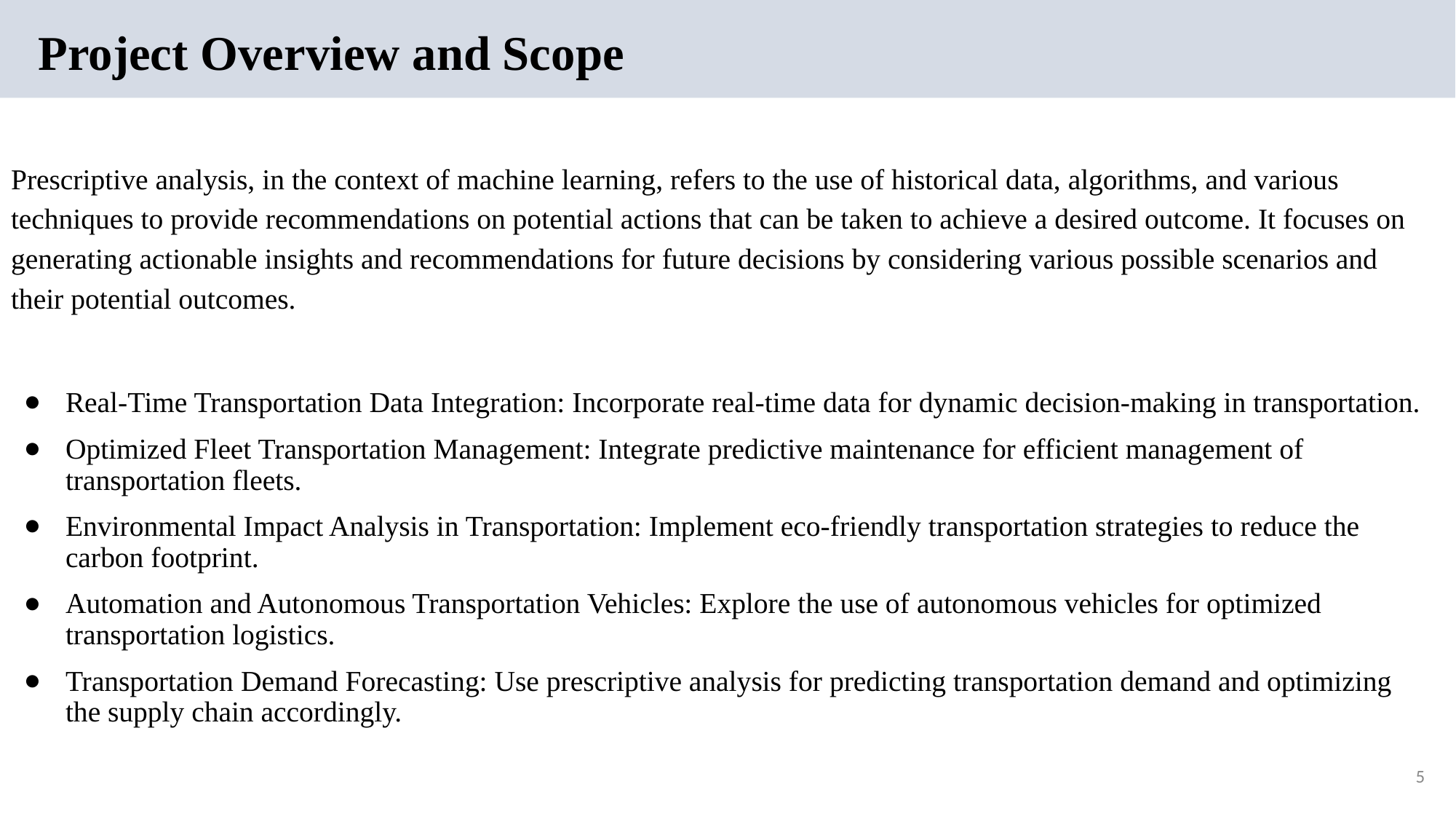

# Project Overview and Scope
Prescriptive analysis, in the context of machine learning, refers to the use of historical data, algorithms, and various techniques to provide recommendations on potential actions that can be taken to achieve a desired outcome. It focuses on generating actionable insights and recommendations for future decisions by considering various possible scenarios and their potential outcomes.
Real-Time Transportation Data Integration: Incorporate real-time data for dynamic decision-making in transportation.
Optimized Fleet Transportation Management: Integrate predictive maintenance for efficient management of transportation fleets.
Environmental Impact Analysis in Transportation: Implement eco-friendly transportation strategies to reduce the carbon footprint.
Automation and Autonomous Transportation Vehicles: Explore the use of autonomous vehicles for optimized transportation logistics.
Transportation Demand Forecasting: Use prescriptive analysis for predicting transportation demand and optimizing the supply chain accordingly.

5